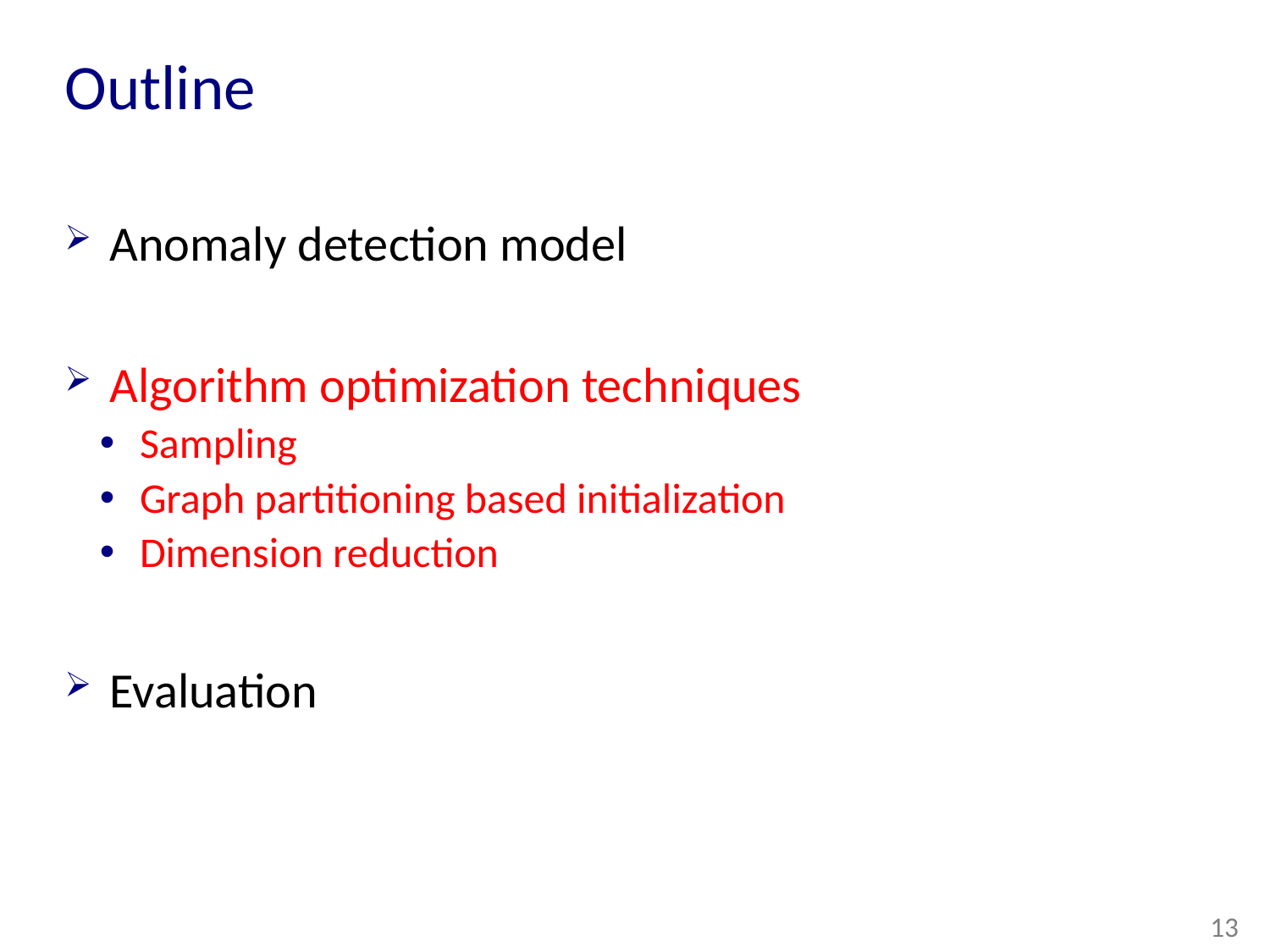

# Outline

Anomaly detection model

Algorithm optimization techniques
Sampling
Graph partitioning based initialization
Dimension reduction

Evaluation
13